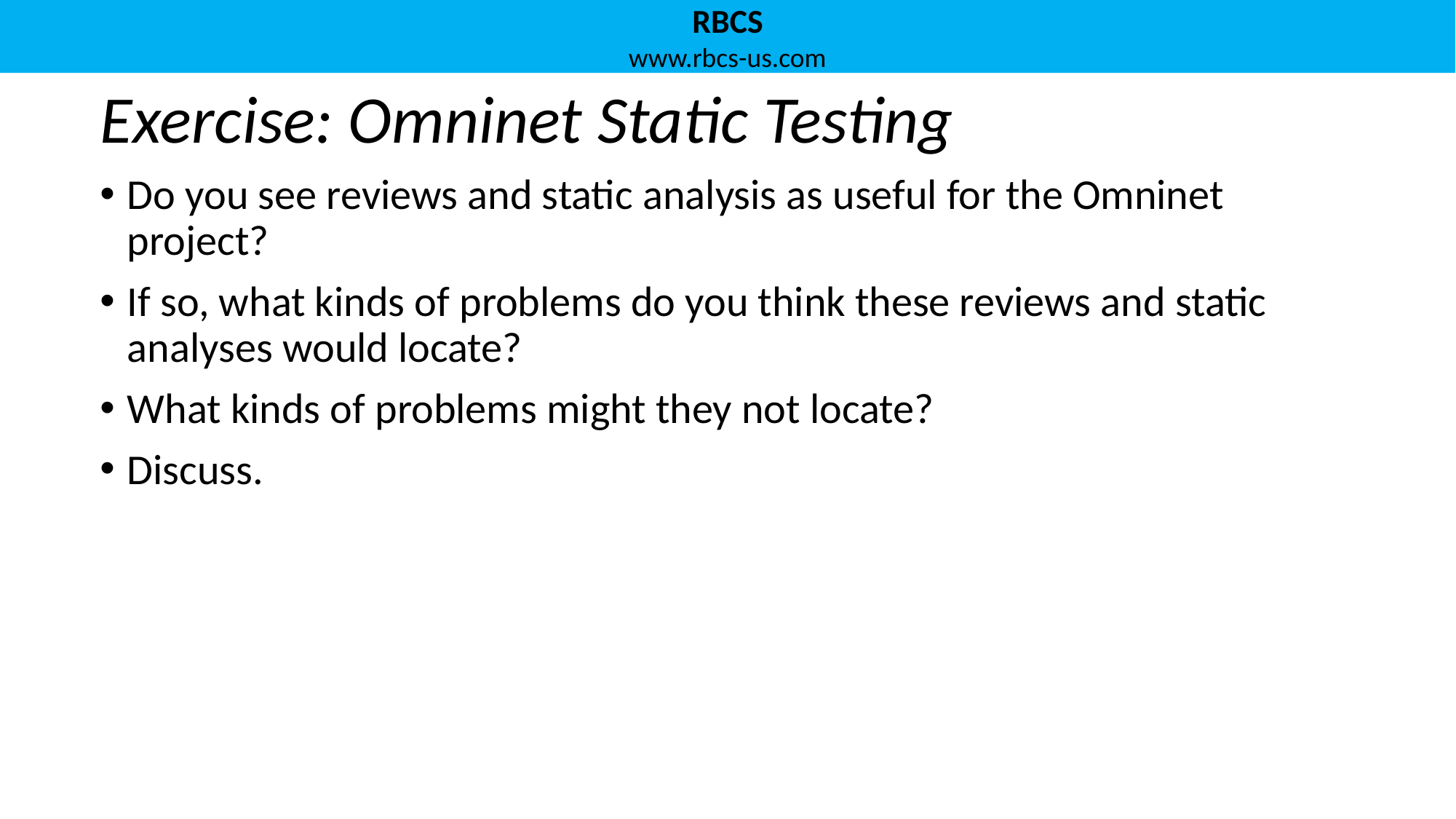

# Exercise: Omninet Static Testing
Do you see reviews and static analysis as useful for the Omninet project?
If so, what kinds of problems do you think these reviews and static analyses would locate?
What kinds of problems might they not locate?
Discuss.